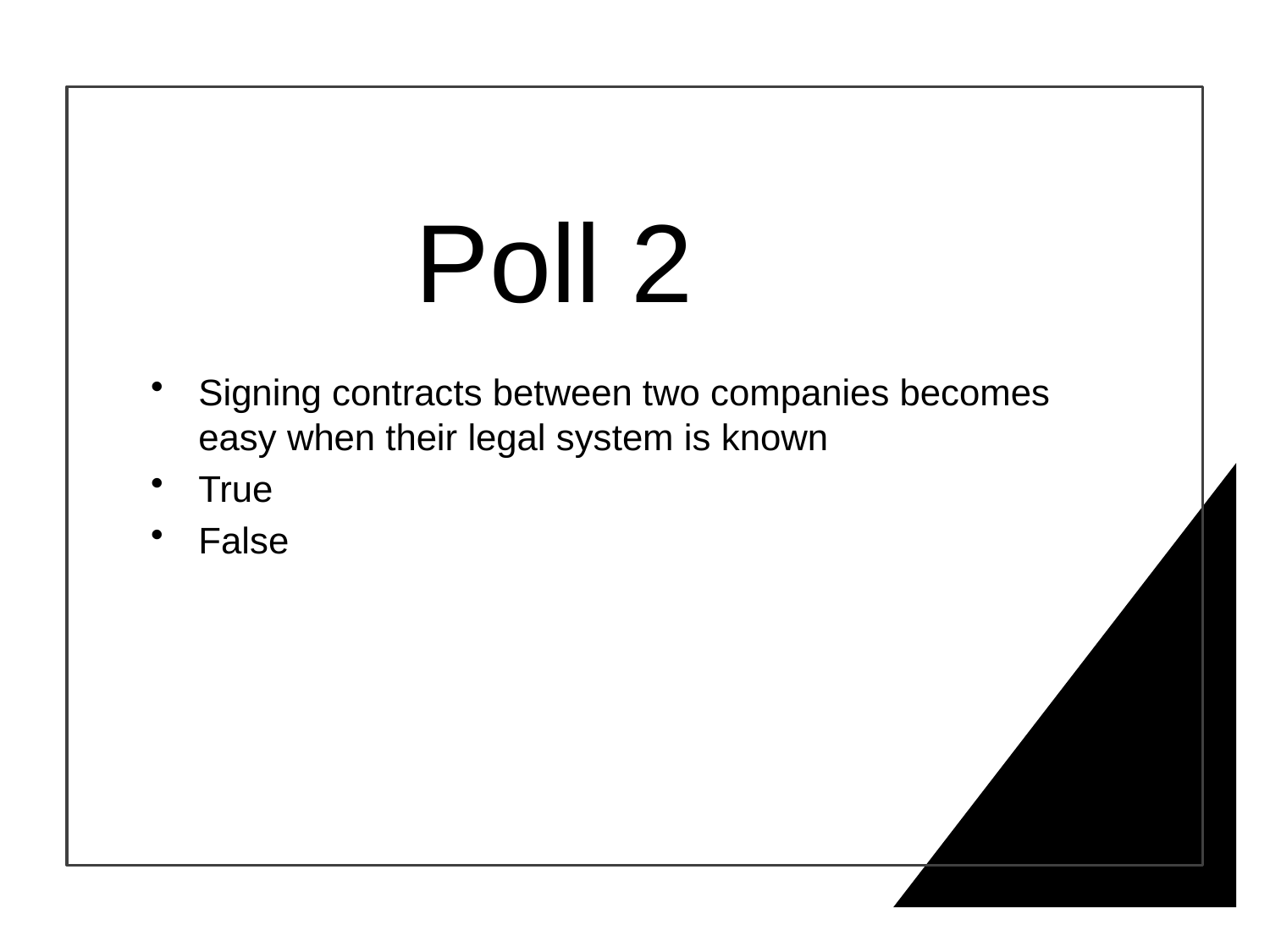

# Poll 2
Signing contracts between two companies becomes easy when their legal system is known
True
False